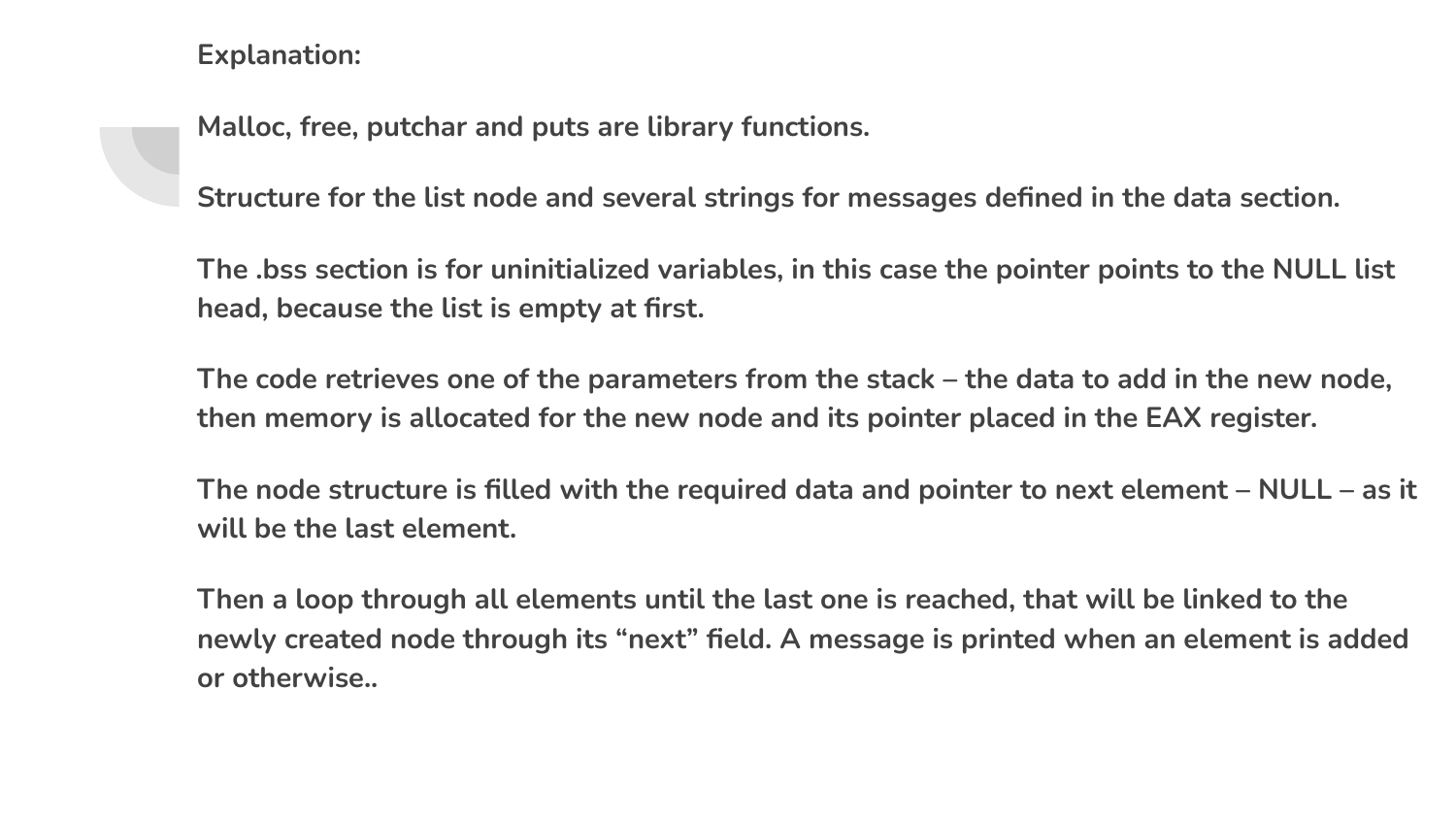

Explanation:
Malloc, free, putchar and puts are library functions.
Structure for the list node and several strings for messages defined in the data section.
The .bss section is for uninitialized variables, in this case the pointer points to the NULL list head, because the list is empty at first.
The code retrieves one of the parameters from the stack – the data to add in the new node, then memory is allocated for the new node and its pointer placed in the EAX register.
The node structure is filled with the required data and pointer to next element – NULL – as it will be the last element.
Then a loop through all elements until the last one is reached, that will be linked to the newly created node through its “next” field. A message is printed when an element is added or otherwise..